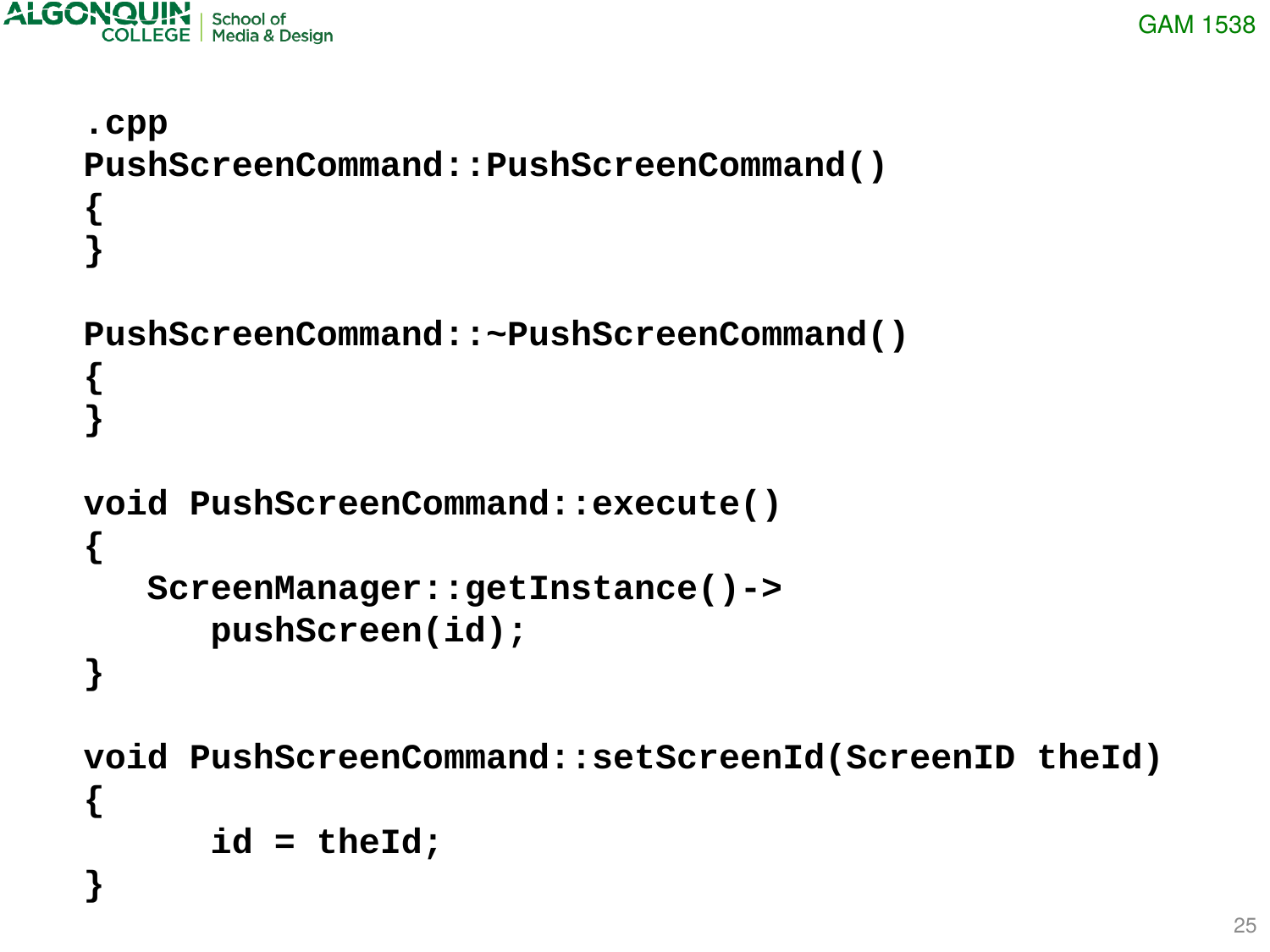

.cpp
PushScreenCommand::PushScreenCommand()
{
}

PushScreenCommand::~PushScreenCommand()
{
}

void PushScreenCommand::execute()
{
ScreenManager::getInstance()->
	pushScreen(id);
}

void PushScreenCommand::setScreenId(ScreenID theId)
{
	id = theId;
}
25